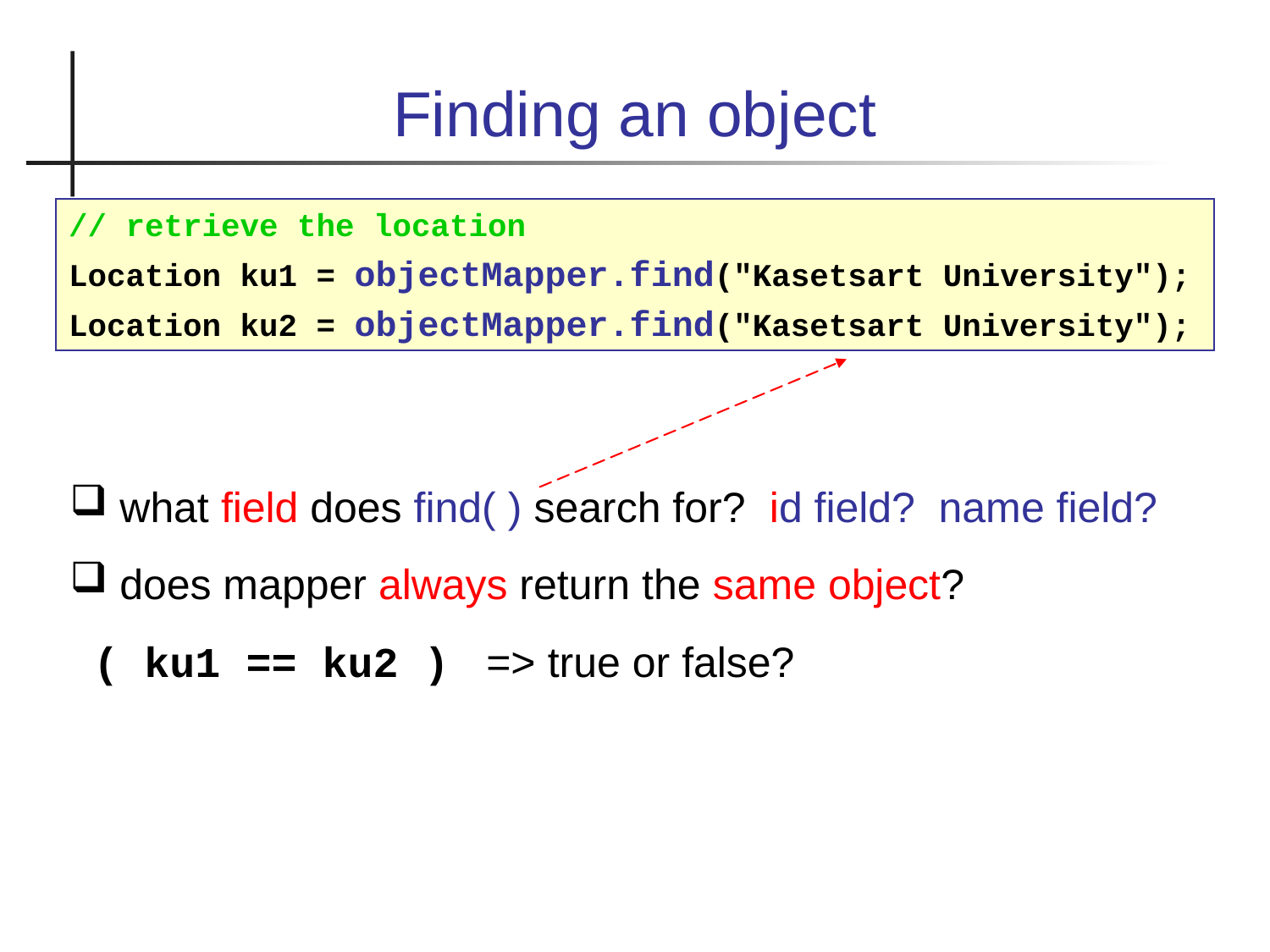

Finding an object
// retrieve the location
Location ku1 = objectMapper.find("Kasetsart University");
Location ku2 = objectMapper.find("Kasetsart University");

 what field does find( ) search for?  id field?  name field?
 does mapper always return the same object?
  ( ku1 == ku2 )  => true or false?